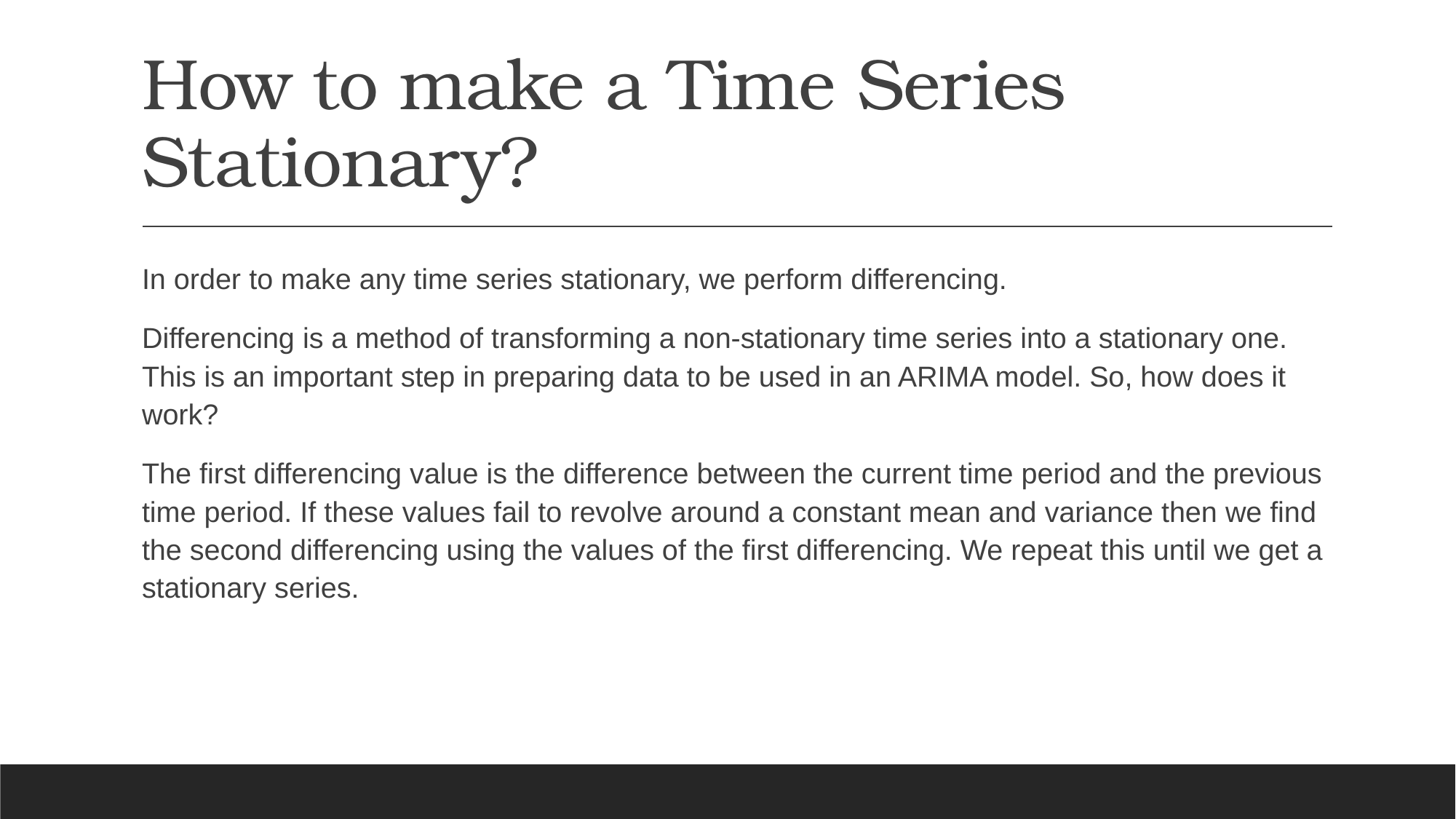

# How to make a Time Series Stationary?
In order to make any time series stationary, we perform differencing.
Differencing is a method of transforming a non-stationary time series into a stationary one. This is an important step in preparing data to be used in an ARIMA model. So, how does it work?
The first differencing value is the difference between the current time period and the previous time period. If these values fail to revolve around a constant mean and variance then we find the second differencing using the values of the first differencing. We repeat this until we get a stationary series.